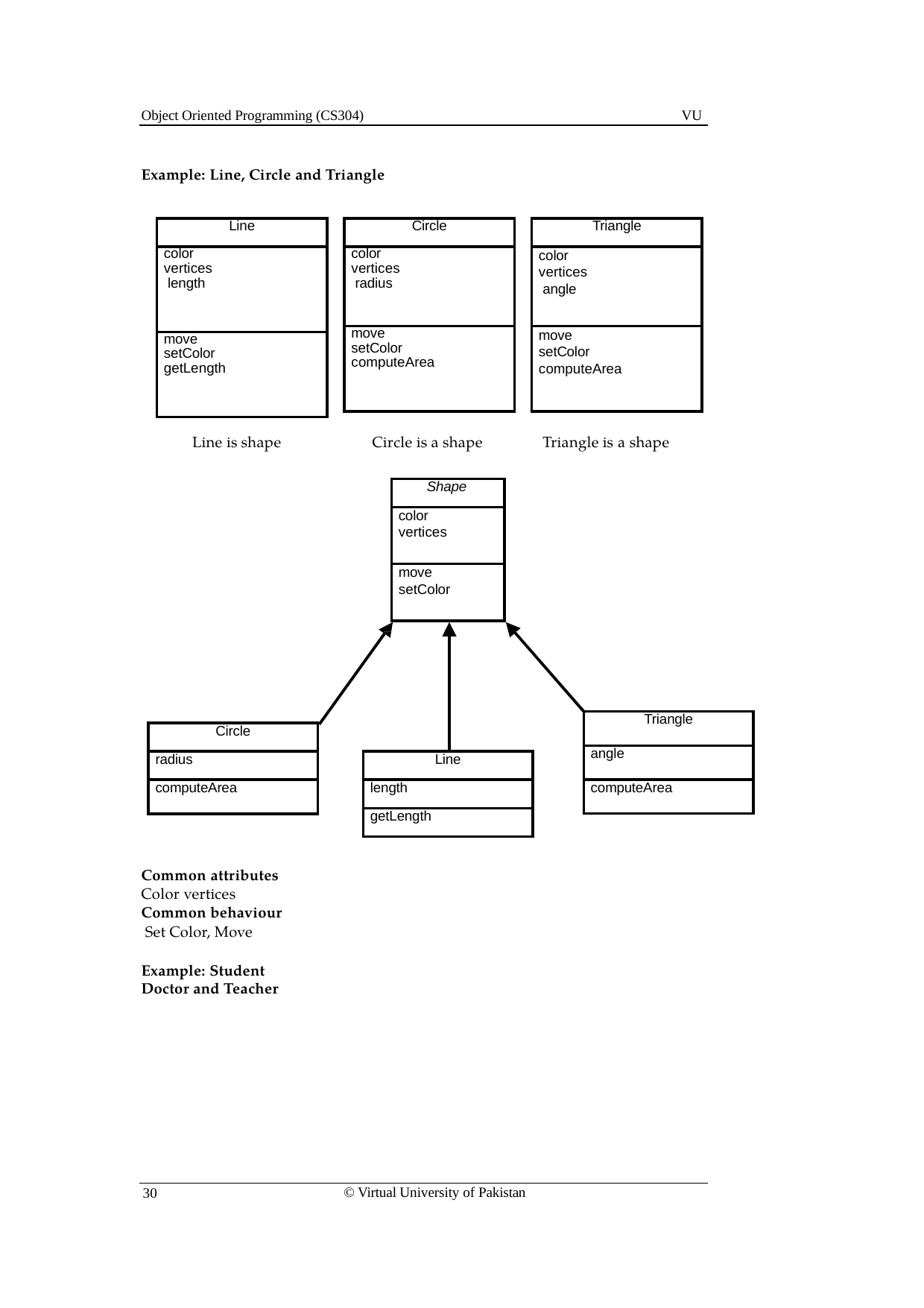

Object Oriented Programming (CS304)
VU

Example: Line, Circle and Triangle
| Line |
| --- |
| color vertices length |
| move setColor getLength |
| Circle |
| --- |
| color vertices radius |
| move setColor computeArea |
| Triangle |
| --- |
| color vertices angle |
| move setColor computeArea |
Line is shape
Circle is a shape
Triangle is a shape
| Shape |
| --- |
| color vertices |
| move setColor |

| Triangle |
| --- |
| angle |
| computeArea |
| Circle |
| --- |
| radius |
| computeArea |
| Line |
| --- |
| length |
| getLength |
Common attributes  Color vertices  Common behaviour  Set Color, Move

Example: Student Doctor and Teacher
© Virtual University of Pakistan

30